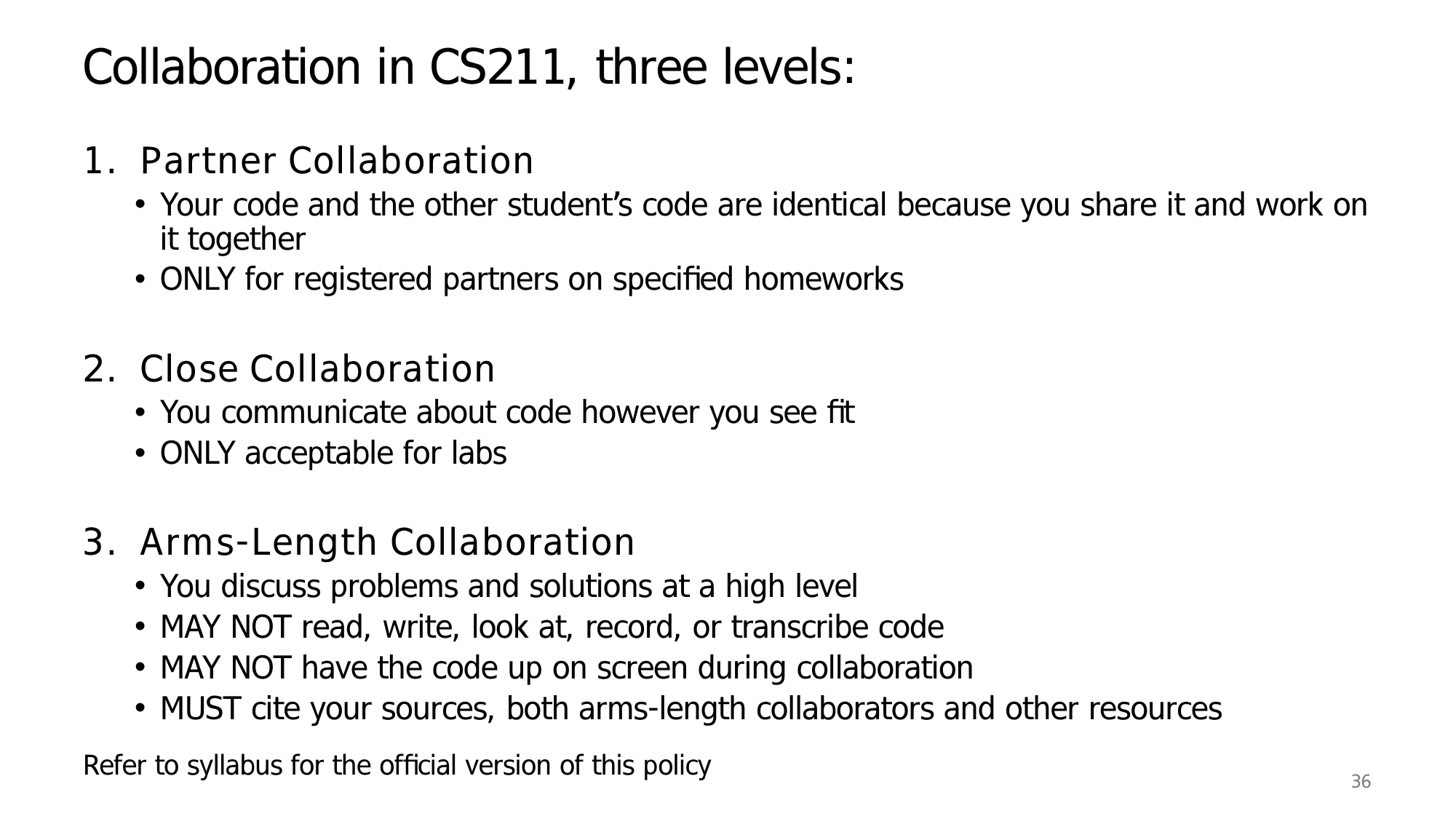

# Collaboration in CS211, three levels:
Partner Collaboration
Your code and the other student’s code are identical because you share it and work on it together
ONLY for registered partners on specified homeworks
Close Collaboration
You communicate about code however you see fit
ONLY acceptable for labs
Arms-Length Collaboration
You discuss problems and solutions at a high level
MAY NOT read, write, look at, record, or transcribe code
MAY NOT have the code up on screen during collaboration
MUST cite your sources, both arms-length collaborators and other resources
Refer to syllabus for the official version of this policy
36